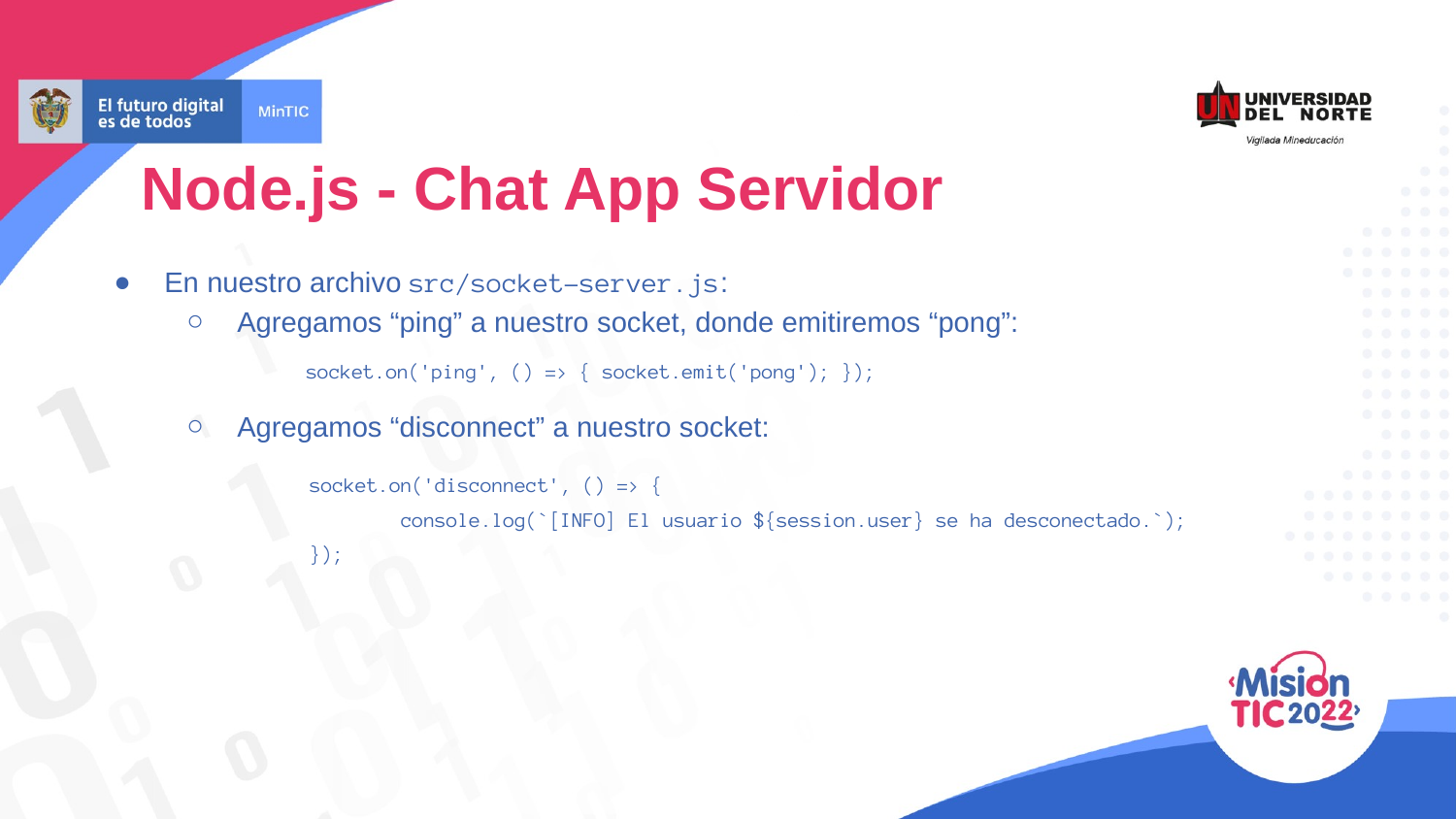

Node.js - Chat App Servidor
En nuestro archivo src/socket-server.js:
Agregamos “ping” a nuestro socket, donde emitiremos “pong”:
socket.on('ping', () => { socket.emit('pong'); });
Agregamos “disconnect” a nuestro socket:
socket.on('disconnect', () => {
        console.log(`[INFO] El usuario ${session.user} se ha desconectado.`);
});